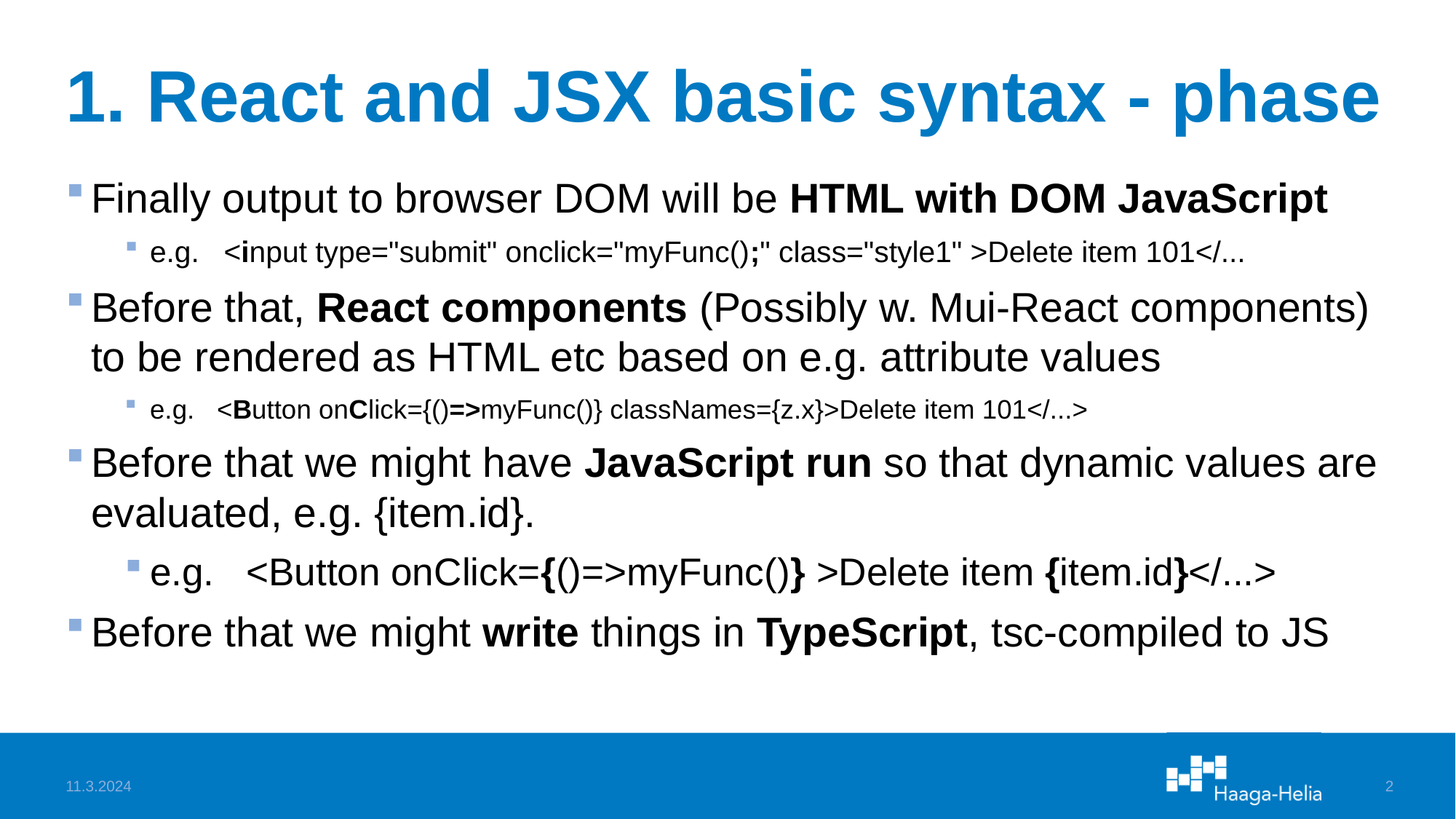

# 1. React and JSX basic syntax - phase
Finally output to browser DOM will be HTML with DOM JavaScript
e.g.   <input type="submit" onclick="myFunc();" class="style1" >Delete item 101</...
Before that, React components (Possibly w. Mui-React components) to be rendered as HTML etc based on e.g. attribute values
e.g.   <Button onClick={()=>myFunc()} classNames={z.x}>Delete item 101</...>
Before that we might have JavaScript run so that dynamic values are evaluated, e.g. {item.id}.
e.g.   <Button onClick={()=>myFunc()} >Delete item {item.id}</...>
Before that we might write things in TypeScript, tsc-compiled to JS

11.3.2024

2